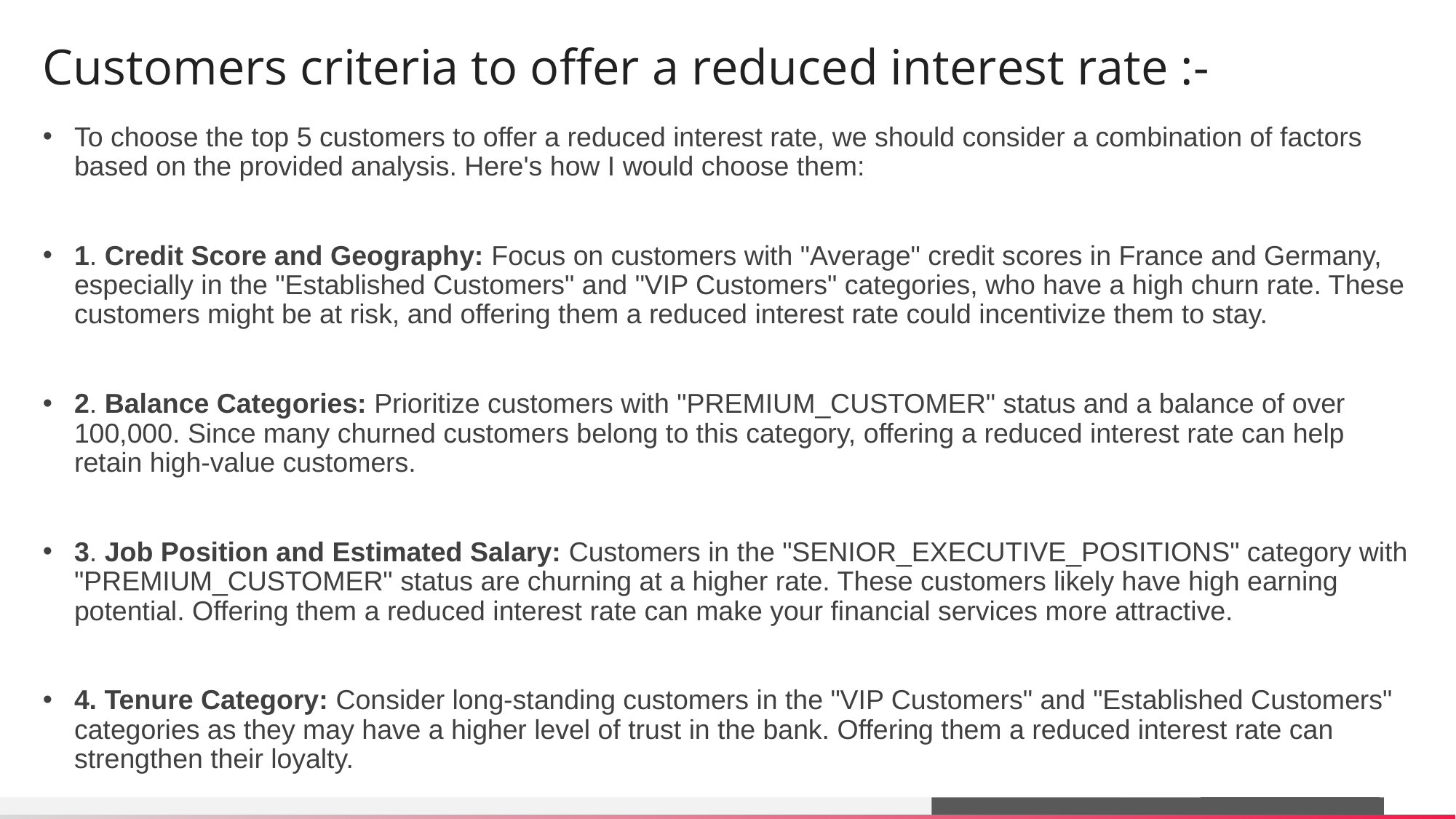

# Customers criteria to offer a reduced interest rate :-
To choose the top 5 customers to offer a reduced interest rate, we should consider a combination of factors based on the provided analysis. Here's how I would choose them:

1. Credit Score and Geography: Focus on customers with "Average" credit scores in France and Germany, especially in the "Established Customers" and "VIP Customers" categories, who have a high churn rate. These customers might be at risk, and offering them a reduced interest rate could incentivize them to stay.

2. Balance Categories: Prioritize customers with "PREMIUM_CUSTOMER" status and a balance of over 100,000. Since many churned customers belong to this category, offering a reduced interest rate can help retain high-value customers.

3. Job Position and Estimated Salary: Customers in the "SENIOR_EXECUTIVE_POSITIONS" category with "PREMIUM_CUSTOMER" status are churning at a higher rate. These customers likely have high earning potential. Offering them a reduced interest rate can make your financial services more attractive.

4. Tenure Category: Consider long-standing customers in the "VIP Customers" and "Established Customers" categories as they may have a higher level of trust in the bank. Offering them a reduced interest rate can strengthen their loyalty.